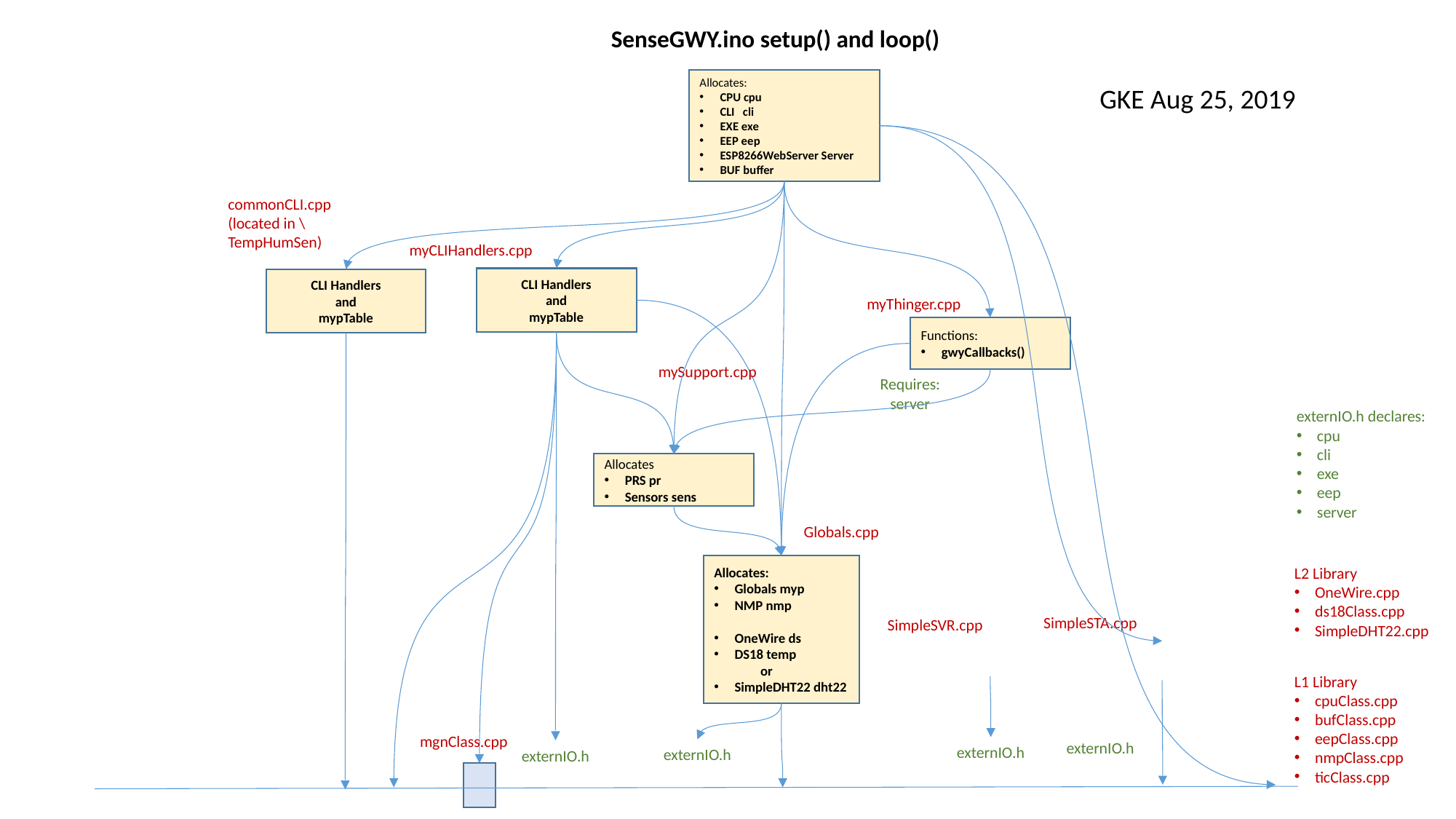

SenseGWY.ino setup() and loop()
Allocates:
CPU cpu
CLI   cli
EXE exe
EEP eep
ESP8266WebServer Server
BUF buffer
GKE Aug 25, 2019
commonCLI.cpp
(located in \TempHumSen)
myCLIHandlers.cpp
CLI Handlers
and
mypTable
CLI Handlers
and
mypTable
myThinger.cpp
Functions:
gwyCallbacks()
mySupport.cpp
Requires:
server
externIO.h declares:
cpu
cli
exe
eep
server
Allocates
PRS pr
Sensors sens
Globals.cpp
Allocates:
Globals myp
NMP nmp

OneWire ds
DS18 temp
               or
SimpleDHT22 dht22
L2 Library
OneWire.cpp
ds18Class.cpp
SimpleDHT22.cpp

SimpleSTA.cpp
SimpleSVR.cpp
L1 Library
cpuClass.cpp
bufClass.cpp
eepClass.cpp
nmpClass.cpp
ticClass.cpp

mgnClass.cpp
externIO.h
externIO.h
externIO.h
externIO.h